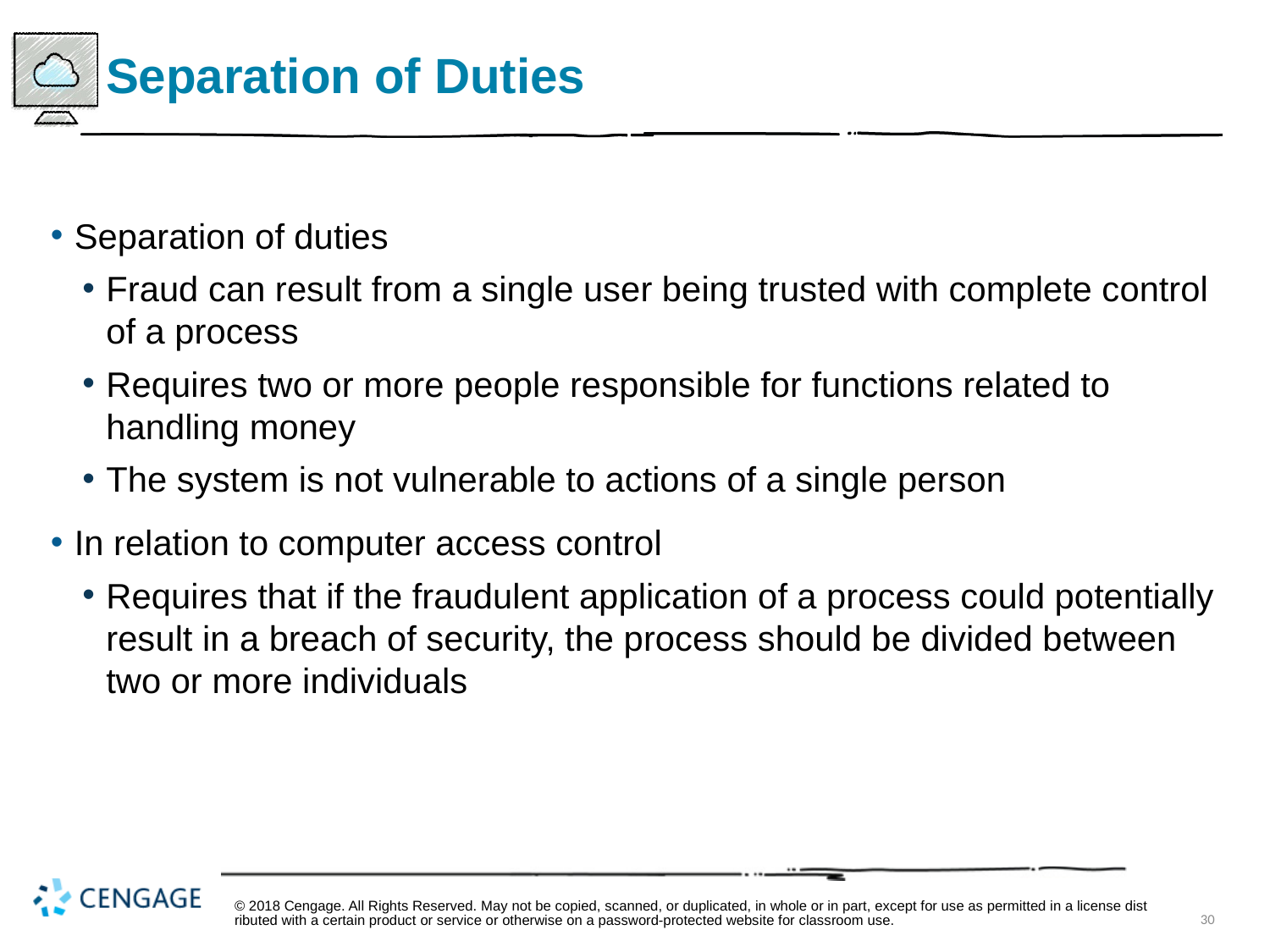

# Separation of Duties
Separation of duties
Fraud can result from a single user being trusted with complete control of a process
Requires two or more people responsible for functions related to handling money
The system is not vulnerable to actions of a single person
In relation to computer access control
Requires that if the fraudulent application of a process could potentially result in a breach of security, the process should be divided between two or more individuals
© 2018 Cengage. All Rights Reserved. May not be copied, scanned, or duplicated, in whole or in part, except for use as permitted in a license distributed with a certain product or service or otherwise on a password-protected website for classroom use.